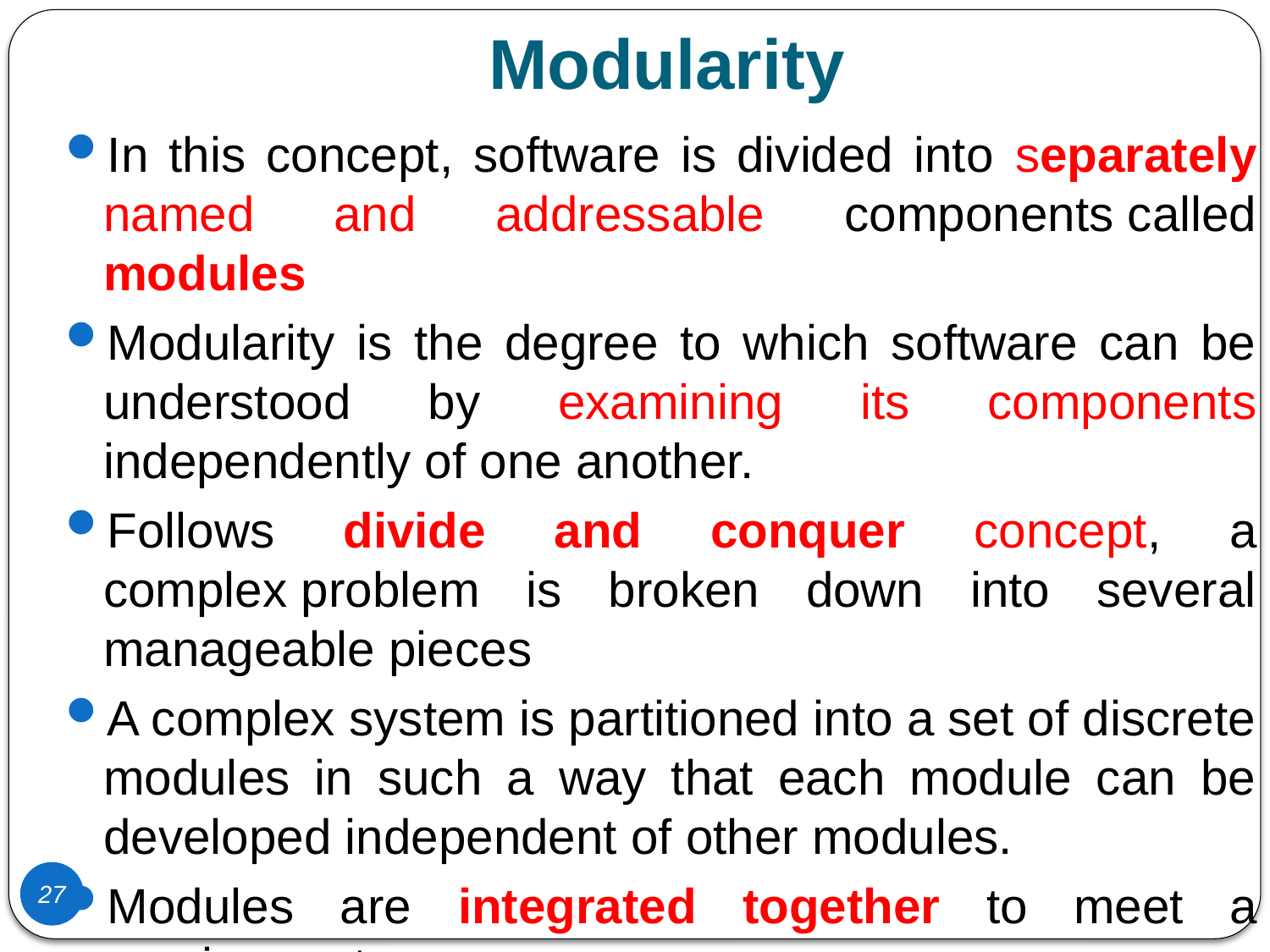

# Modularity
In this concept, software is divided into separately named and addressable components called modules
Modularity is the degree to which software can be understood by examining its components independently of one another.
Follows divide and conquer concept, a complex problem is broken down into several manageable pieces
A complex system is partitioned into a set of discrete modules in such a way that each module can be developed independent of other modules.
Modules are integrated together to meet a requirements.
NB: larger the number of modules a system is divided into, greater will be the effort required to integrate the modules.

27